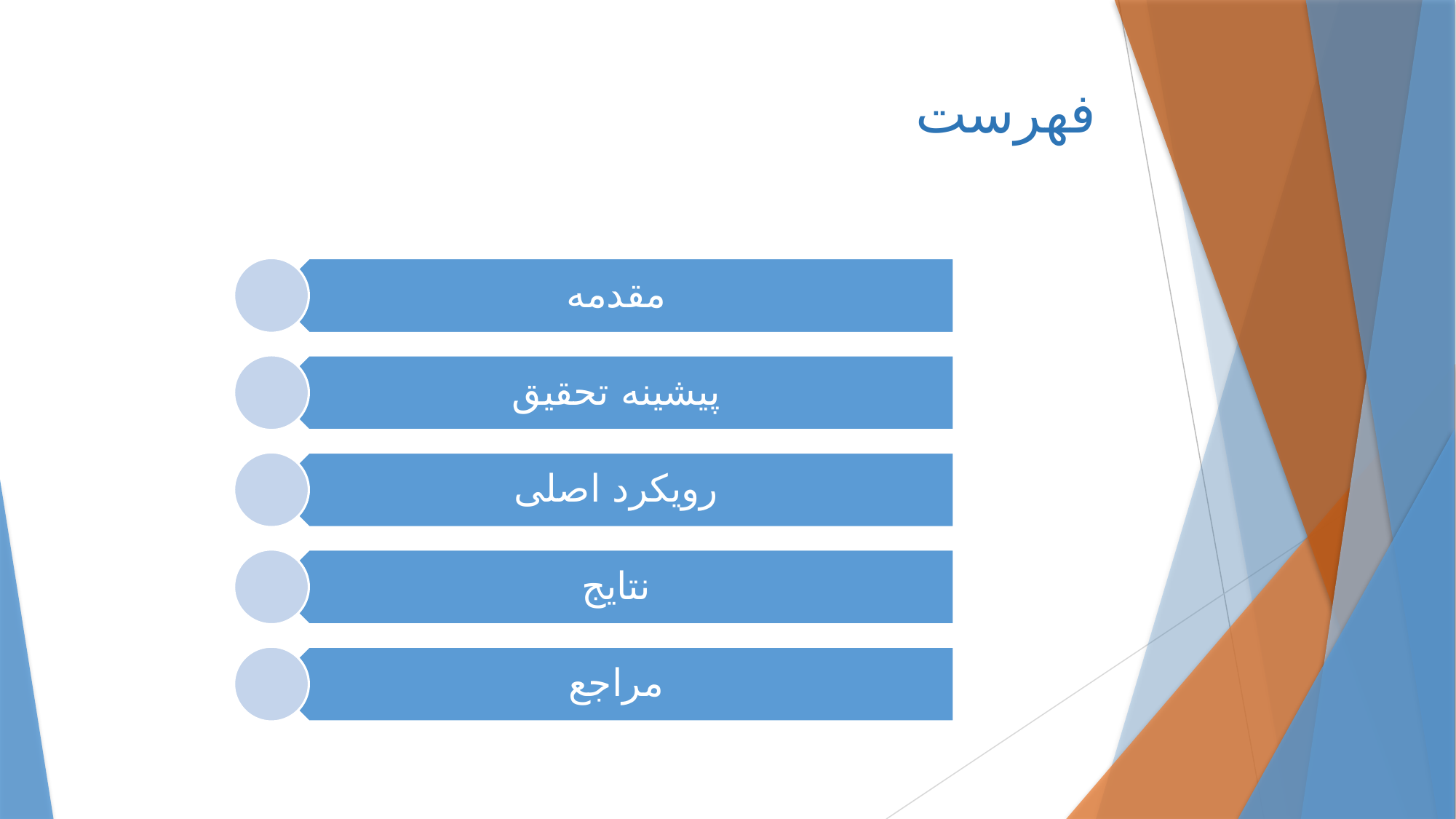

# فهرست
مقدمه
پیشینه تحقیق
رویکرد اصلی
 نتایج
مراجع